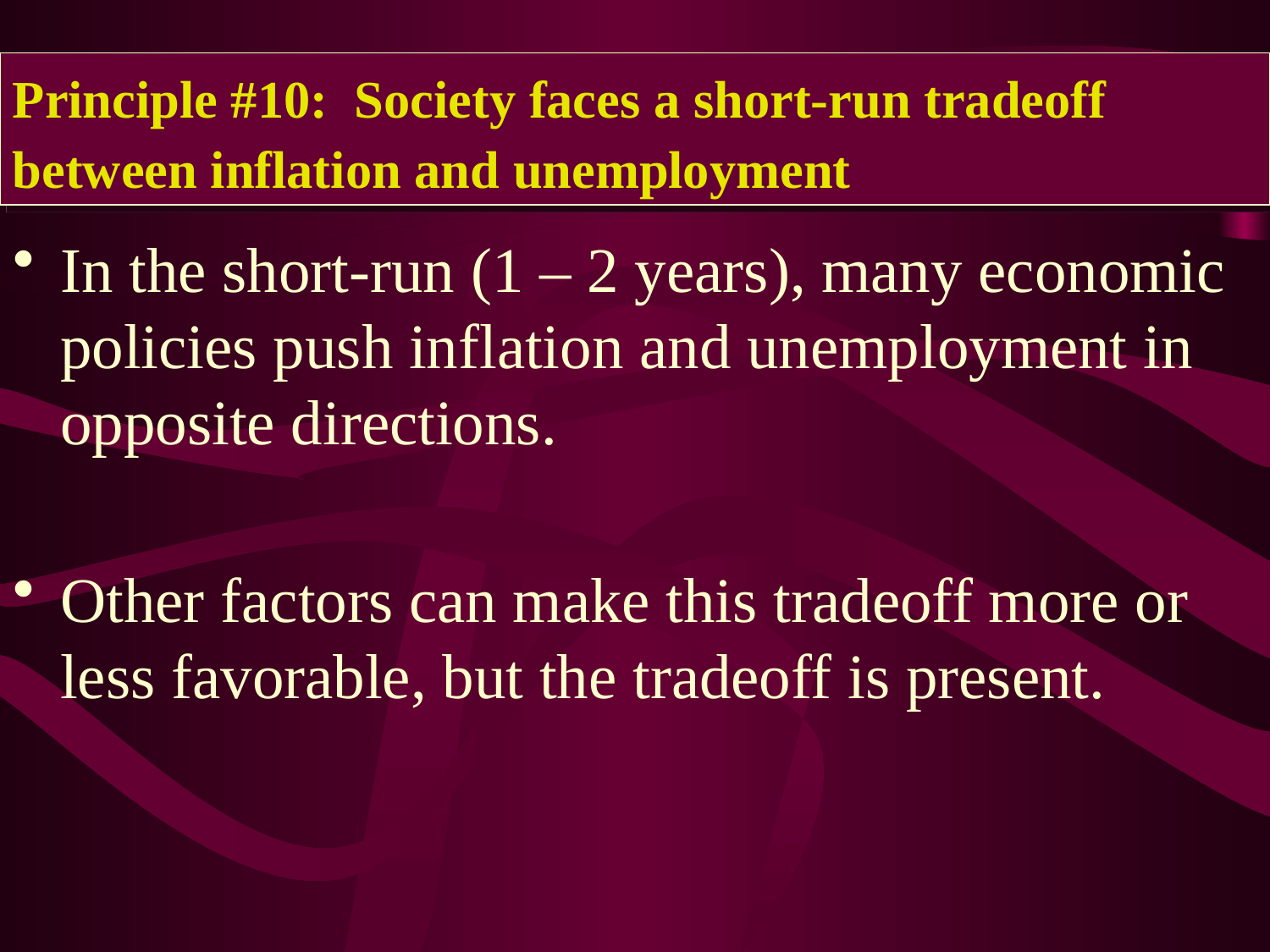

Principle #10:  Society faces a short-run tradeoff between inflation and unemployment
In the short-run (1 – 2 years), many economic policies push inflation and unemployment in opposite directions.

Other factors can make this tradeoff more or less favorable, but the tradeoff is present.